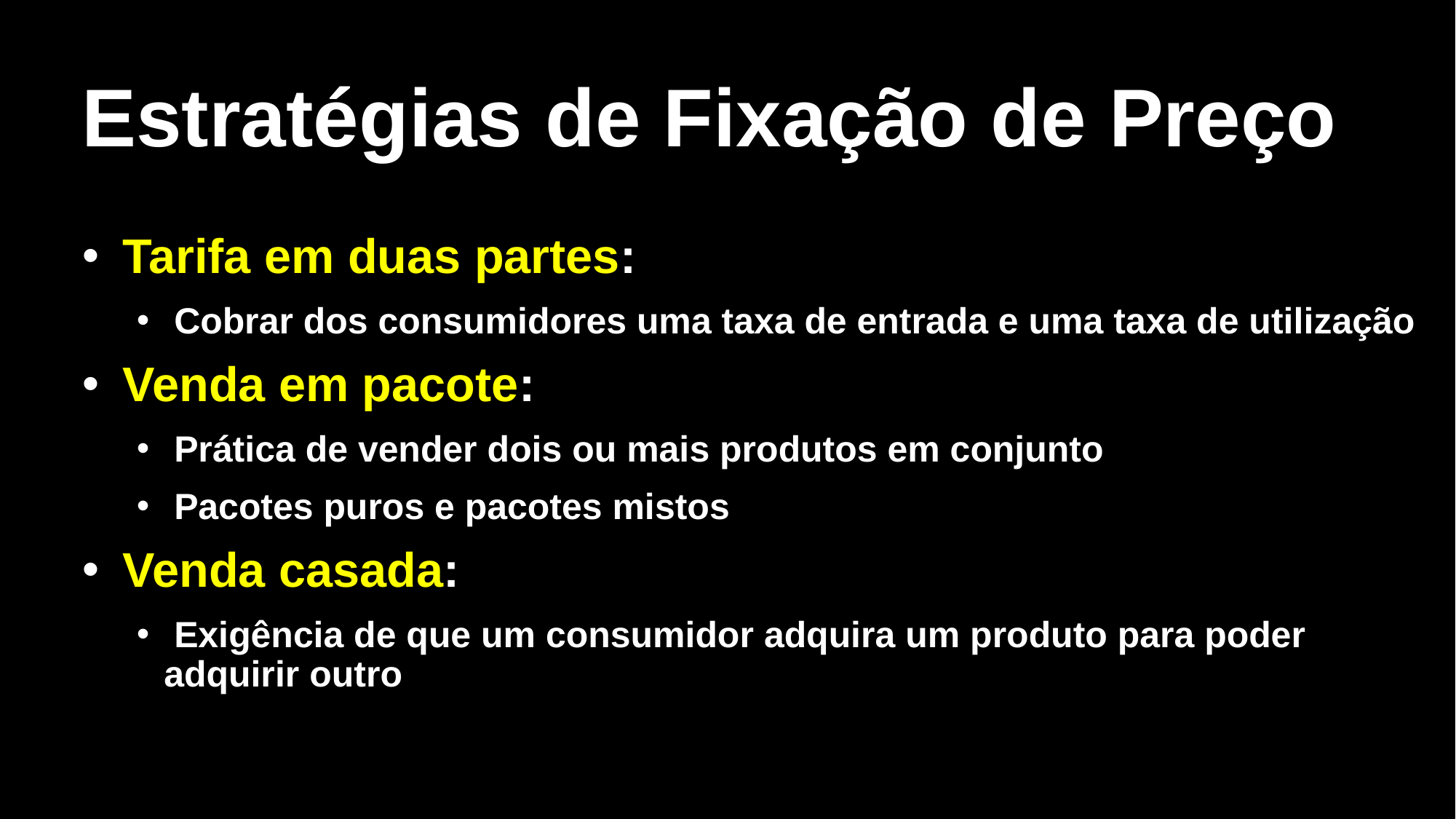

# Estratégias de Fixação de Preço
 Tarifa em duas partes:
 Cobrar dos consumidores uma taxa de entrada e uma taxa de utilização
 Venda em pacote:
 Prática de vender dois ou mais produtos em conjunto
 Pacotes puros e pacotes mistos
 Venda casada:
 Exigência de que um consumidor adquira um produto para poder adquirir outro